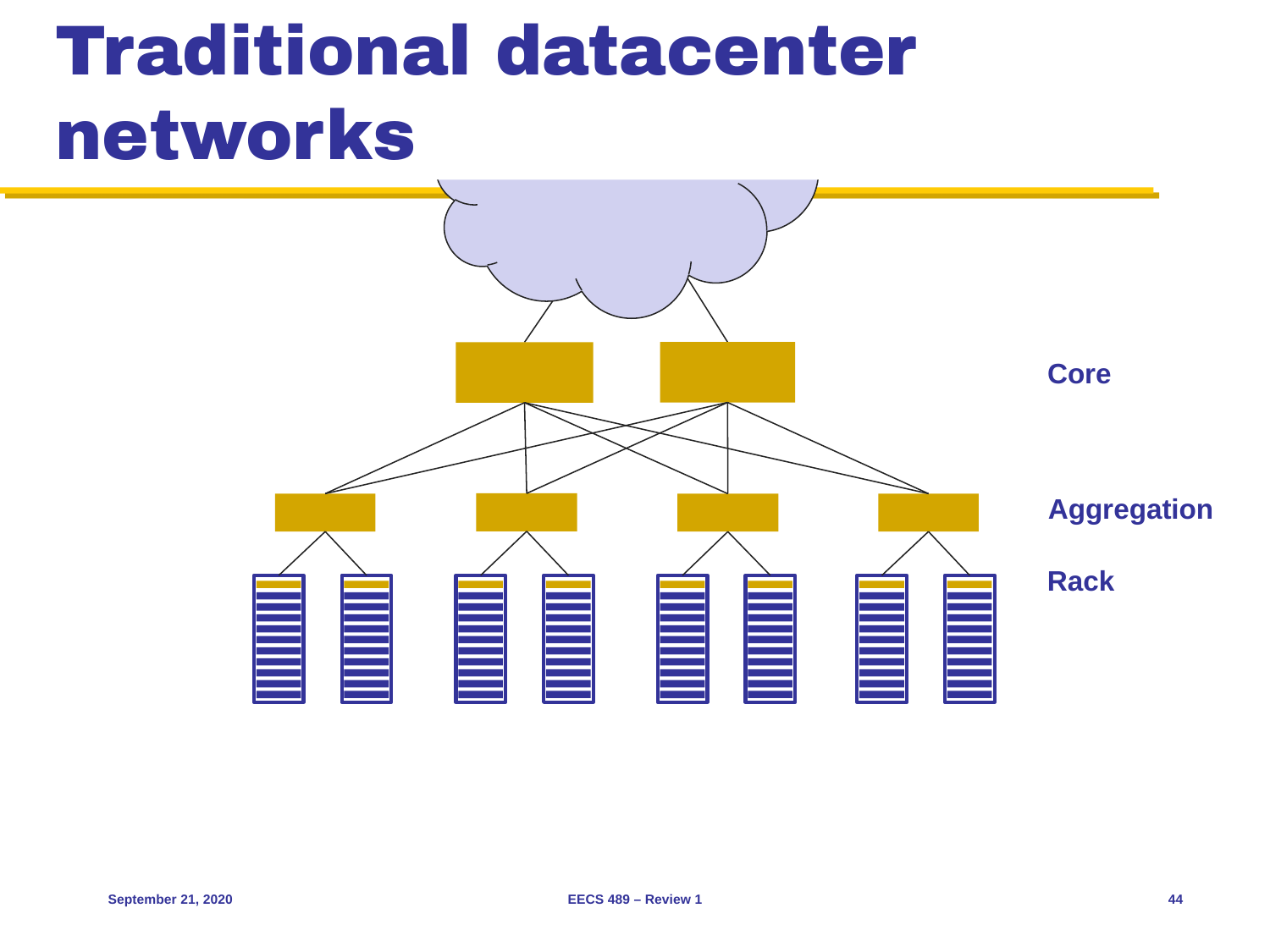

# Traditional datacenter networks

Core
Aggregation

Rack

September 21, 2020
EECS 489 – Review 1
44